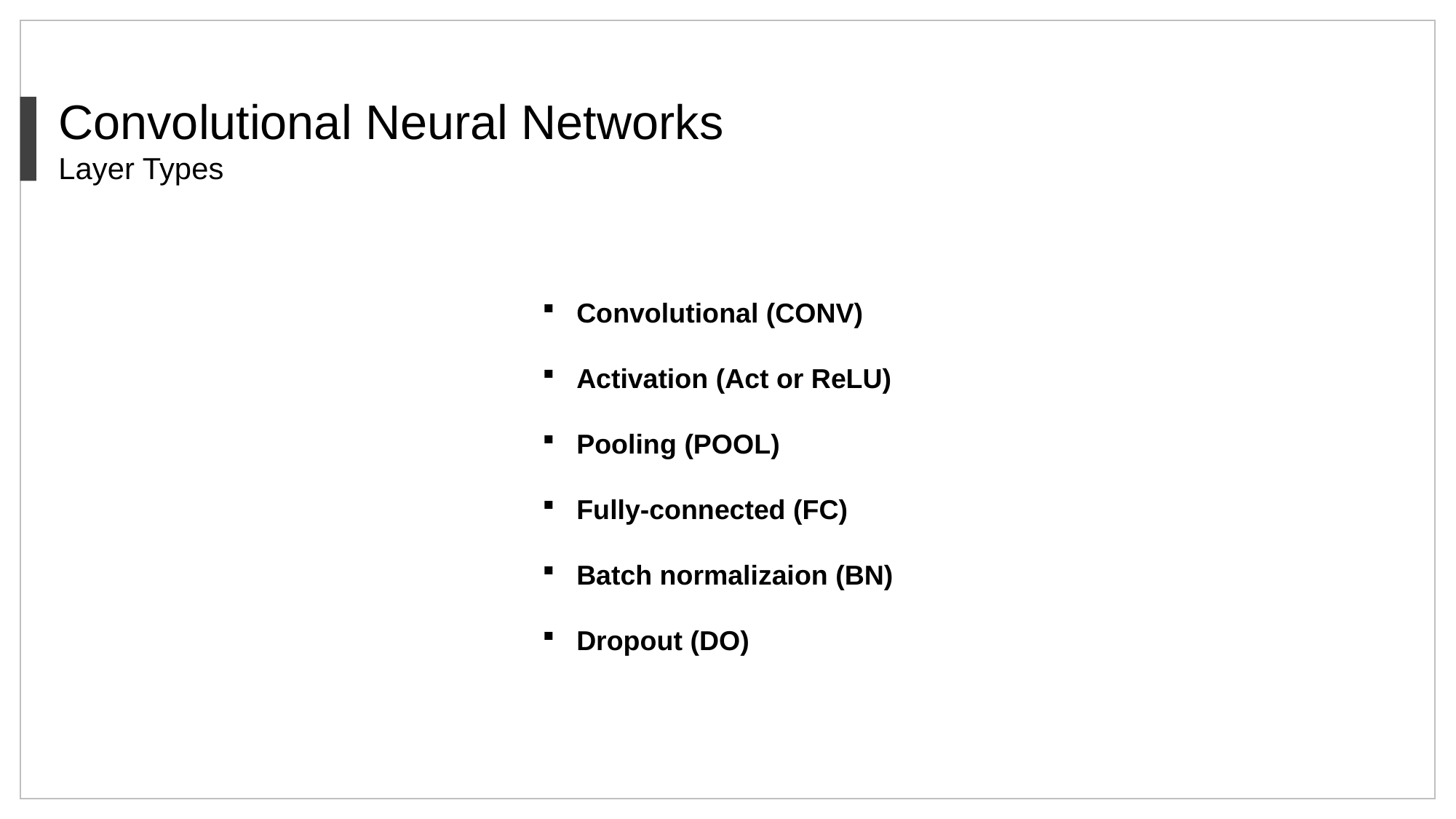

Convolutional Neural Networks
Layer Types

Convolutional (CONV)
Activation (Act or ReLU)
Pooling (POOL)
Fully-connected (FC)
Batch normalizaion (BN)
Dropout (DO)